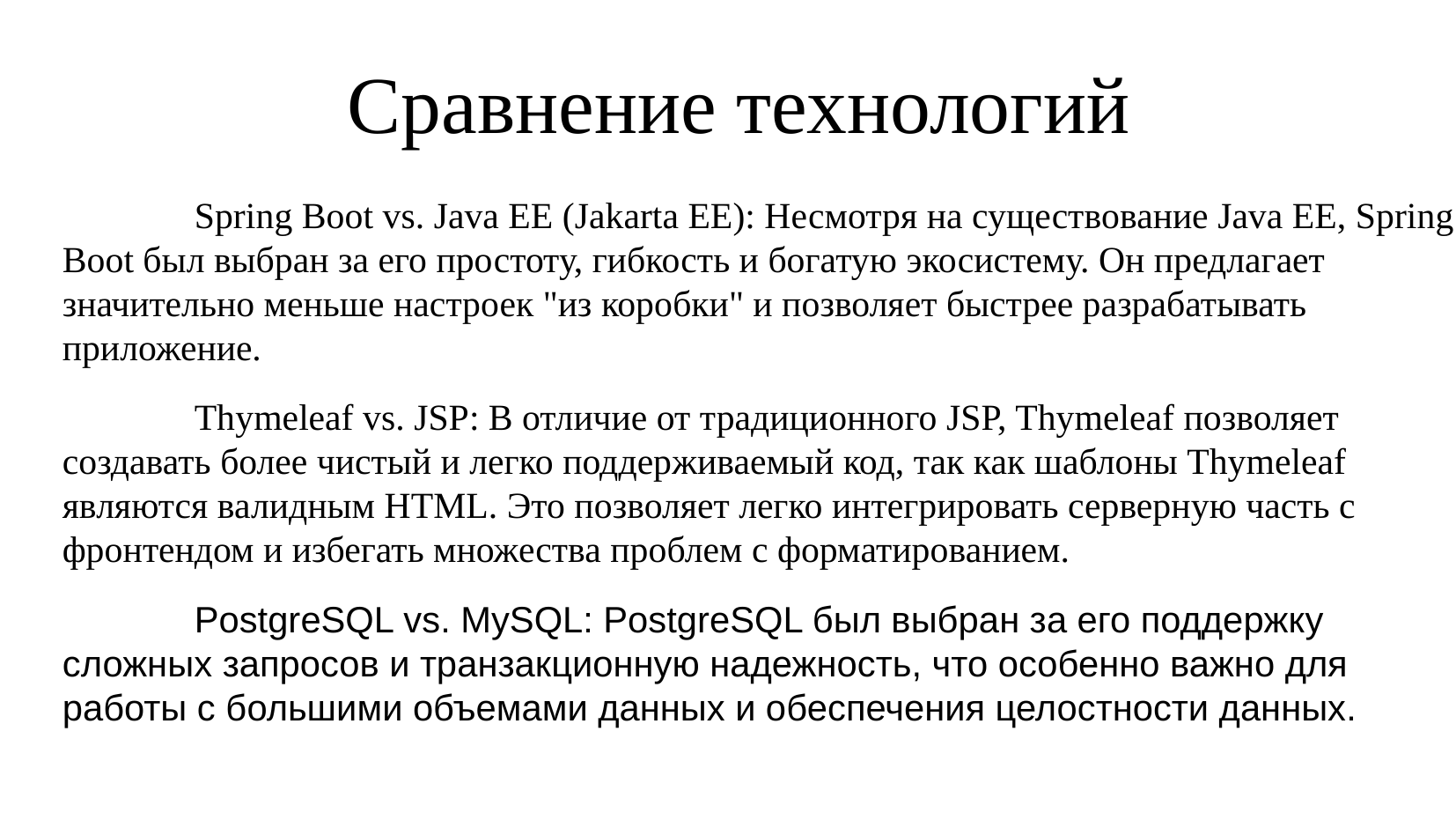

Сравнение технологий
		Spring Boot vs. Java EE (Jakarta EE): Несмотря на существование Java EE, Spring Boot был выбран за его простоту, гибкость и богатую экосистему. Он предлагает значительно меньше настроек "из коробки" и позволяет быстрее разрабатывать приложение.
		Thymeleaf vs. JSP: В отличие от традиционного JSP, Thymeleaf позволяет создавать более чистый и легко поддерживаемый код, так как шаблоны Thymeleaf являются валидным HTML. Это позволяет легко интегрировать серверную часть с фронтендом и избегать множества проблем с форматированием.
		PostgreSQL vs. MySQL: PostgreSQL был выбран за его поддержку сложных запросов и транзакционную надежность, что особенно важно для работы с большими объемами данных и обеспечения целостности данных.